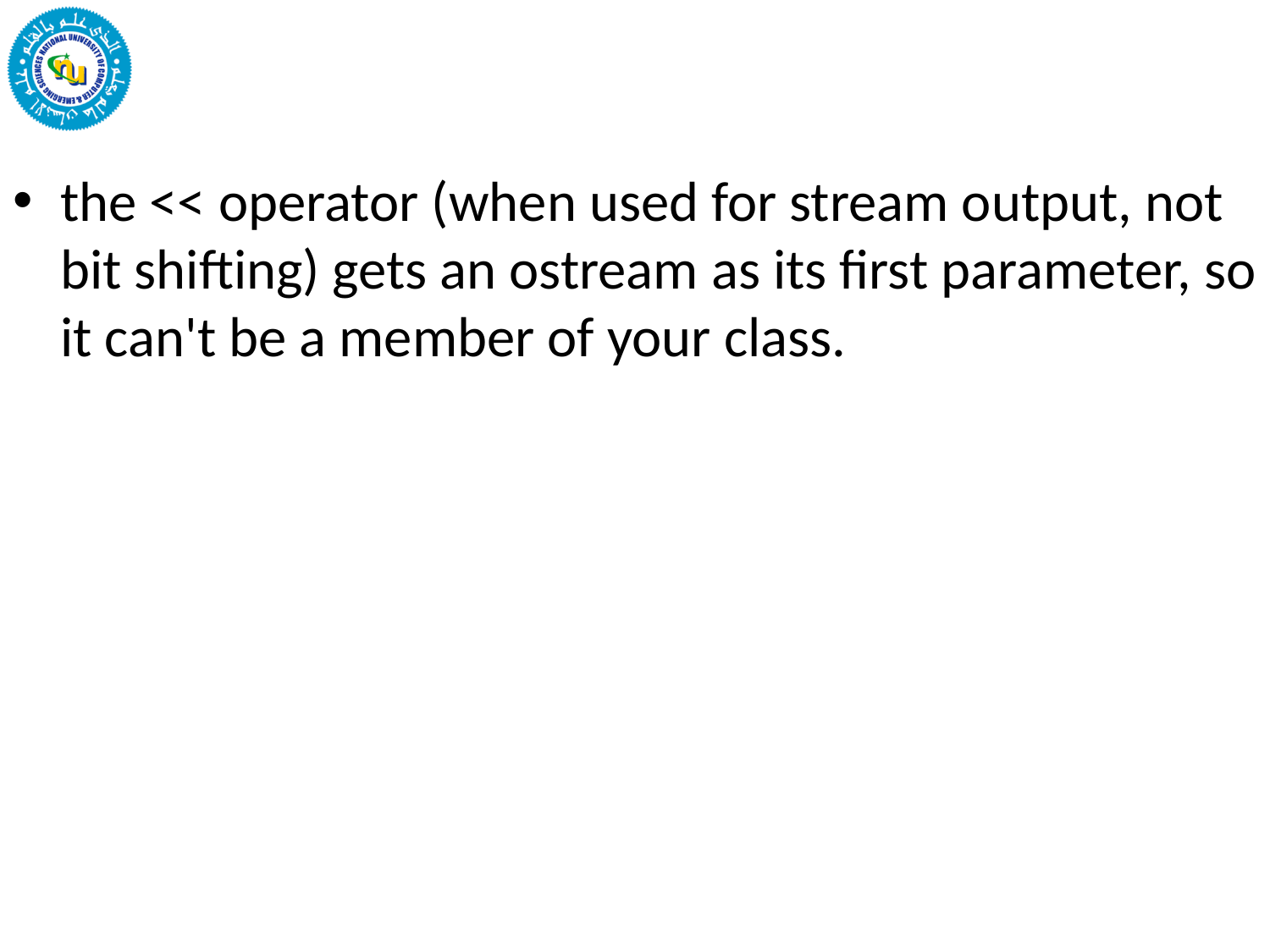

#
the << operator (when used for stream output, not bit shifting) gets an ostream as its first parameter, so it can't be a member of your class.